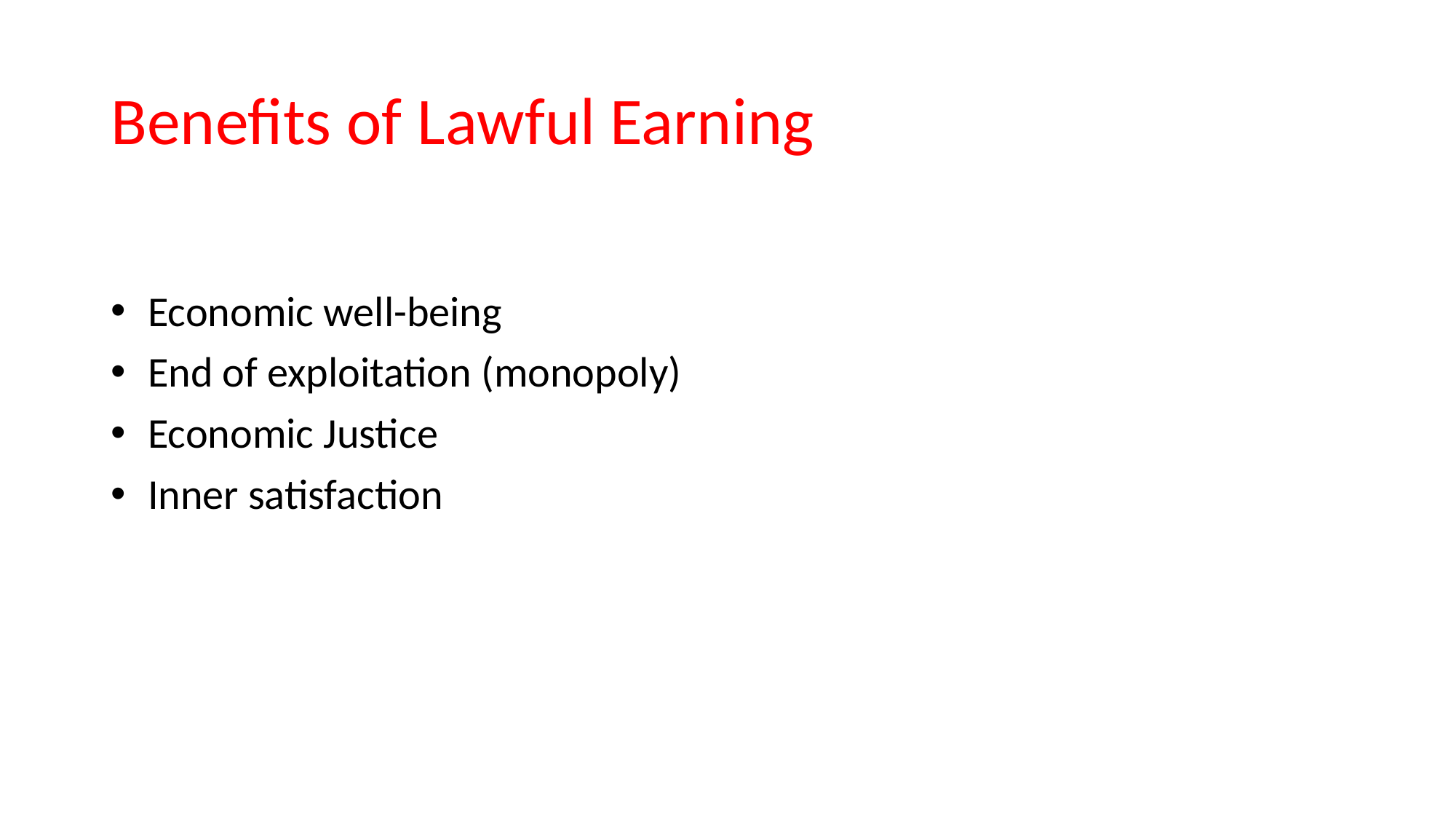

# Benefits of Lawful Earning

 Economic well-being
 End of exploitation (monopoly)
 Economic Justice
 Inner satisfaction